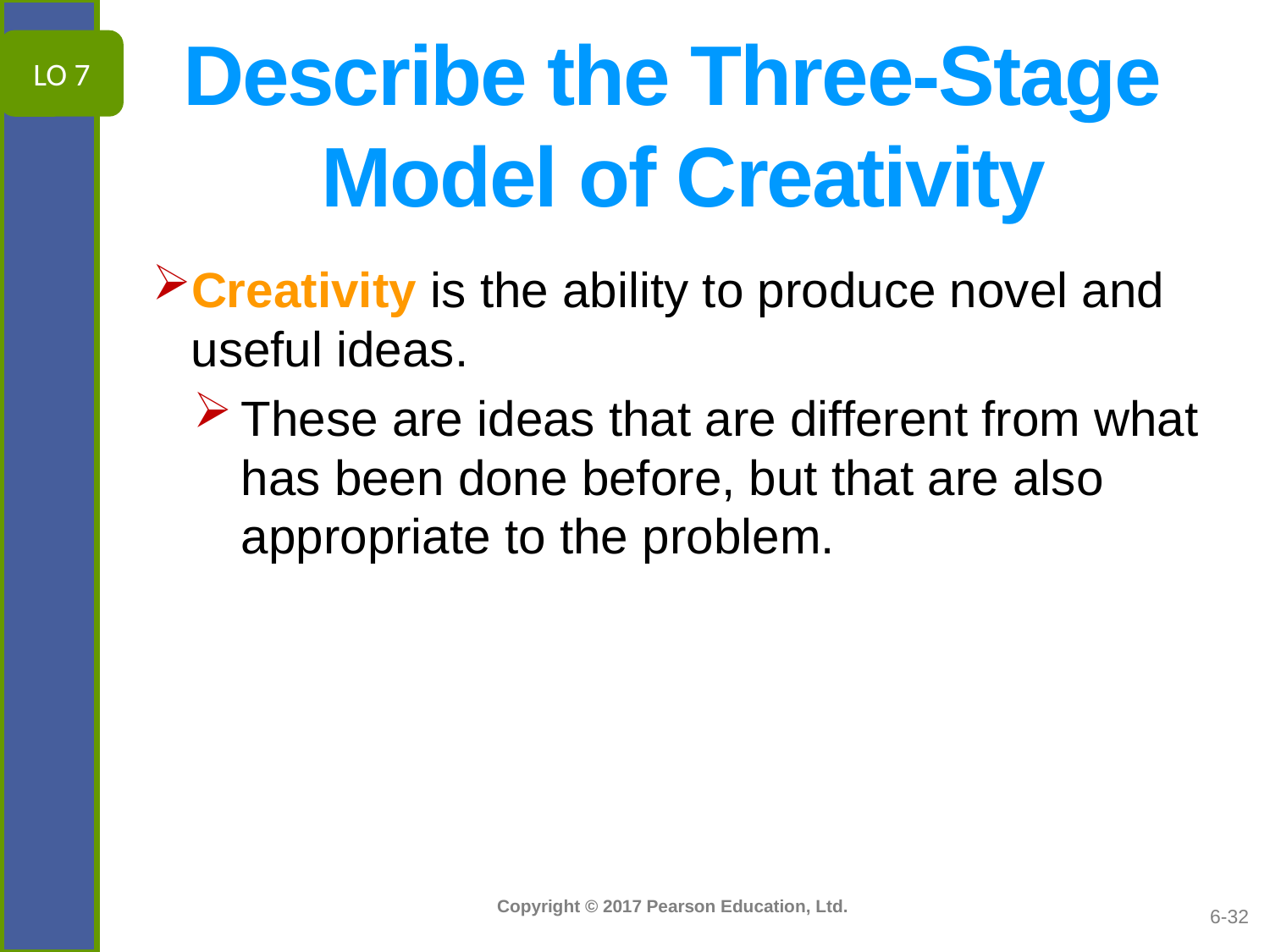

# Describe the Three-Stage Model of Creativity
LO 7
Creativity is the ability to produce novel and useful ideas.
These are ideas that are different from what has been done before, but that are also appropriate to the problem.

6-32